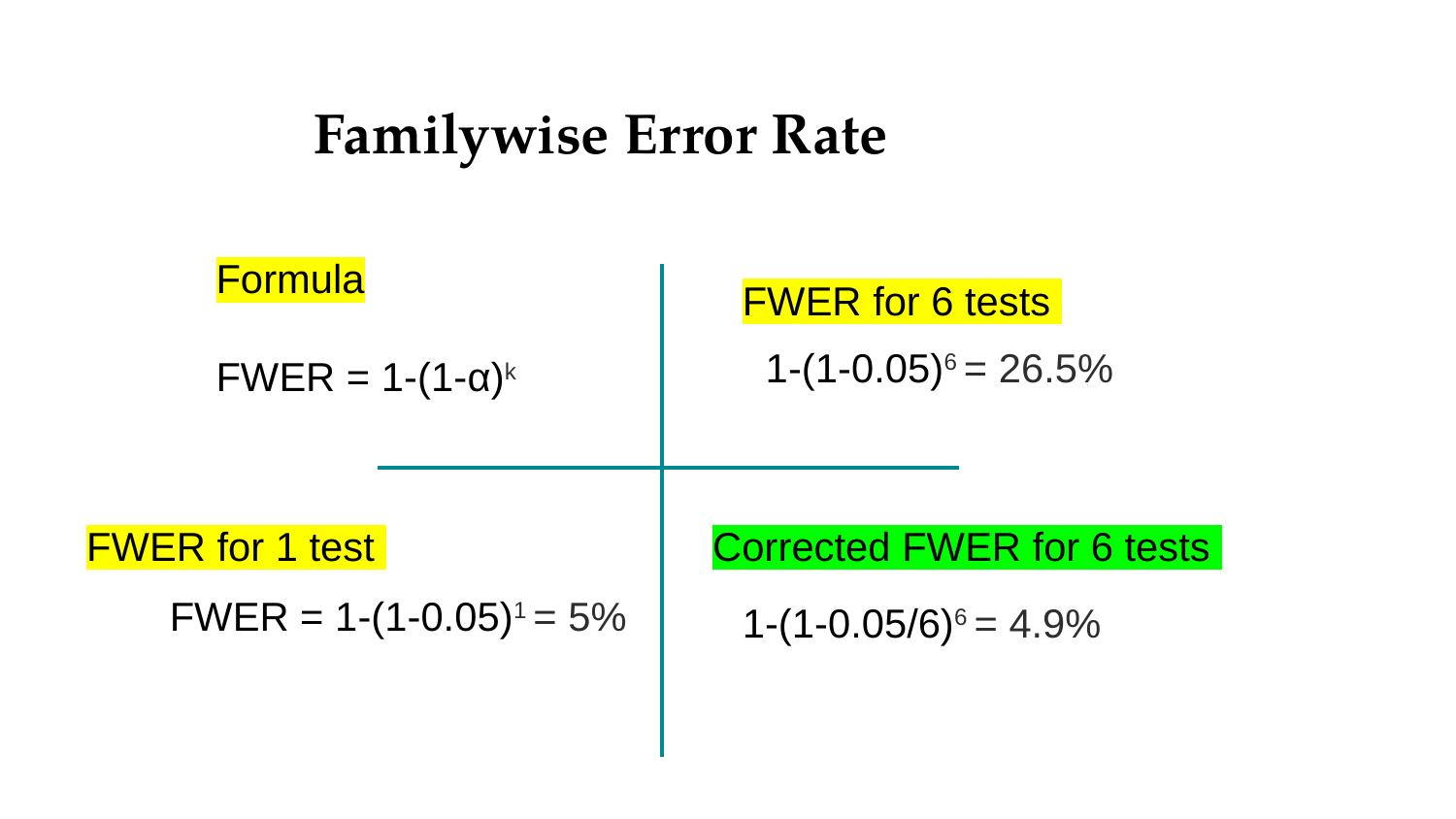

Familywise Error Rate
Formula
FWER for 6 tests
1-(1-0.05)6 = 26.5%
FWER = 1-(1-α)k
FWER for 1 test
Corrected FWER for 6 tests
FWER = 1-(1-0.05)1 = 5%
1-(1-0.05/6)6 = 4.9%